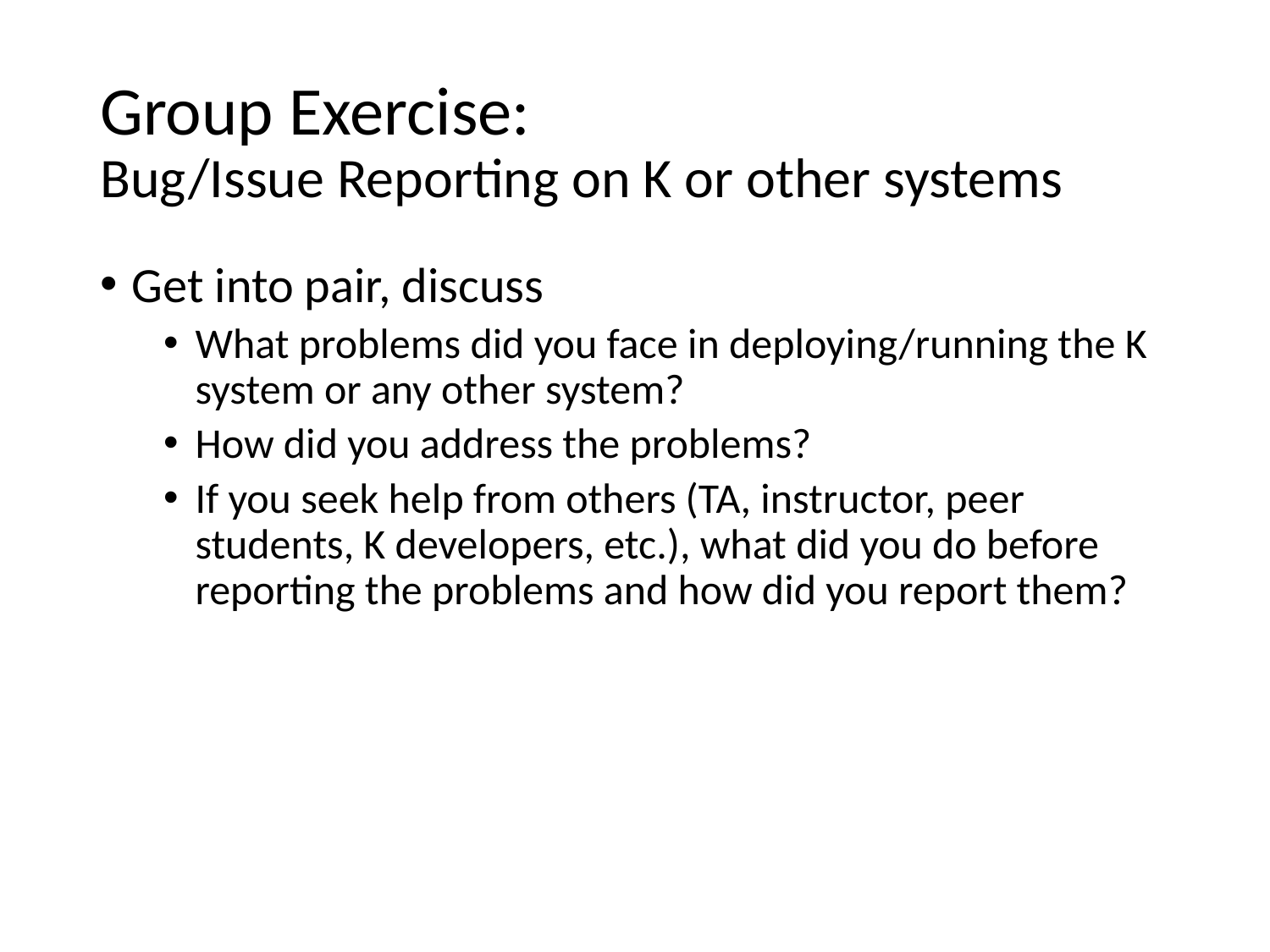

# Group Exercise: Bug/Issue Reporting on K or other systems
Get into pair, discuss
What problems did you face in deploying/running the K system or any other system?
How did you address the problems?
If you seek help from others (TA, instructor, peer students, K developers, etc.), what did you do before reporting the problems and how did you report them?